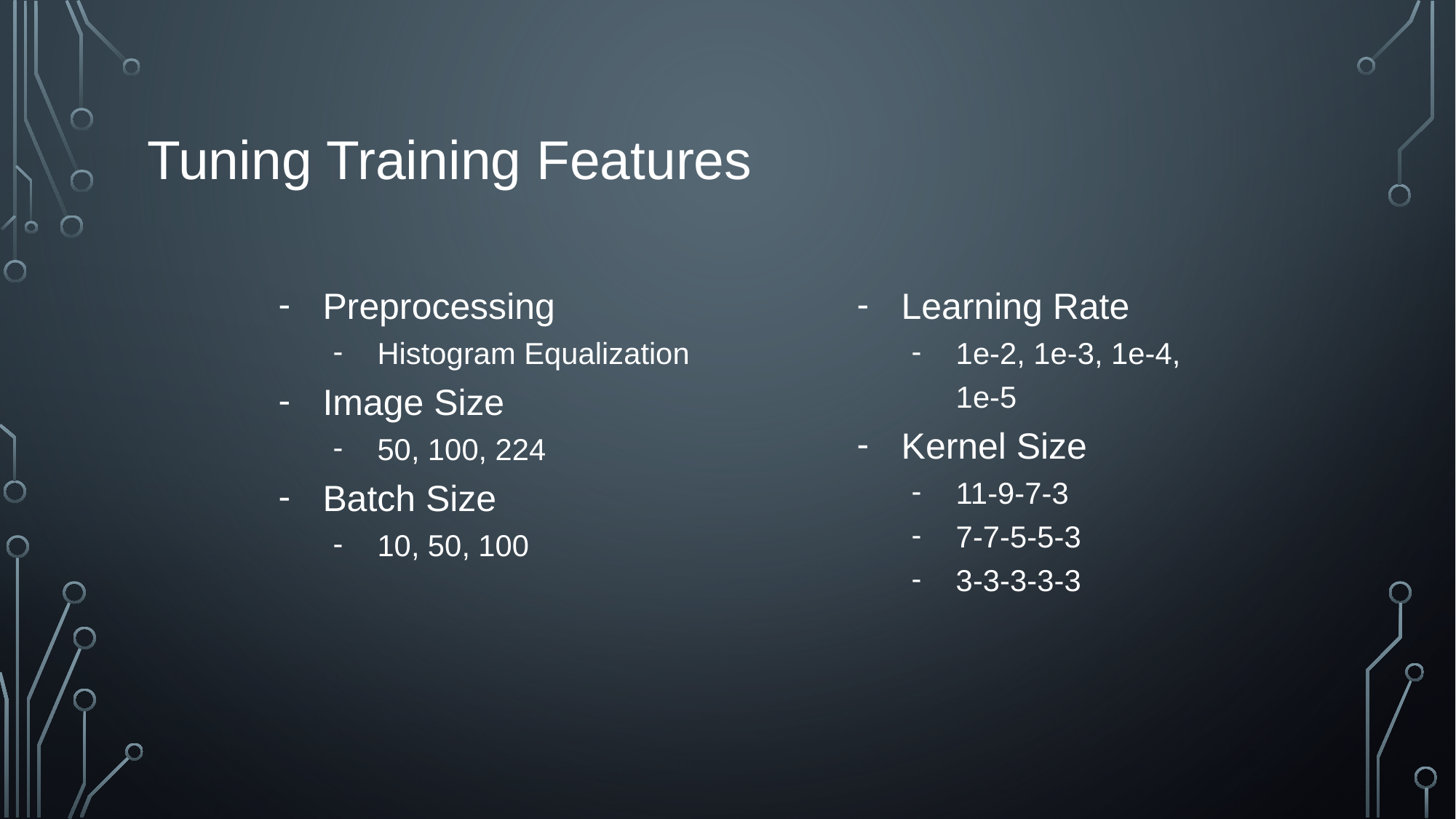

# Tuning Training Features
Preprocessing
Histogram Equalization
Image Size
50, 100, 224
Batch Size
10, 50, 100

Learning Rate
1e-2, 1e-3, 1e-4, 1e-5
Kernel Size
11-9-7-3
7-7-5-5-3
3-3-3-3-3